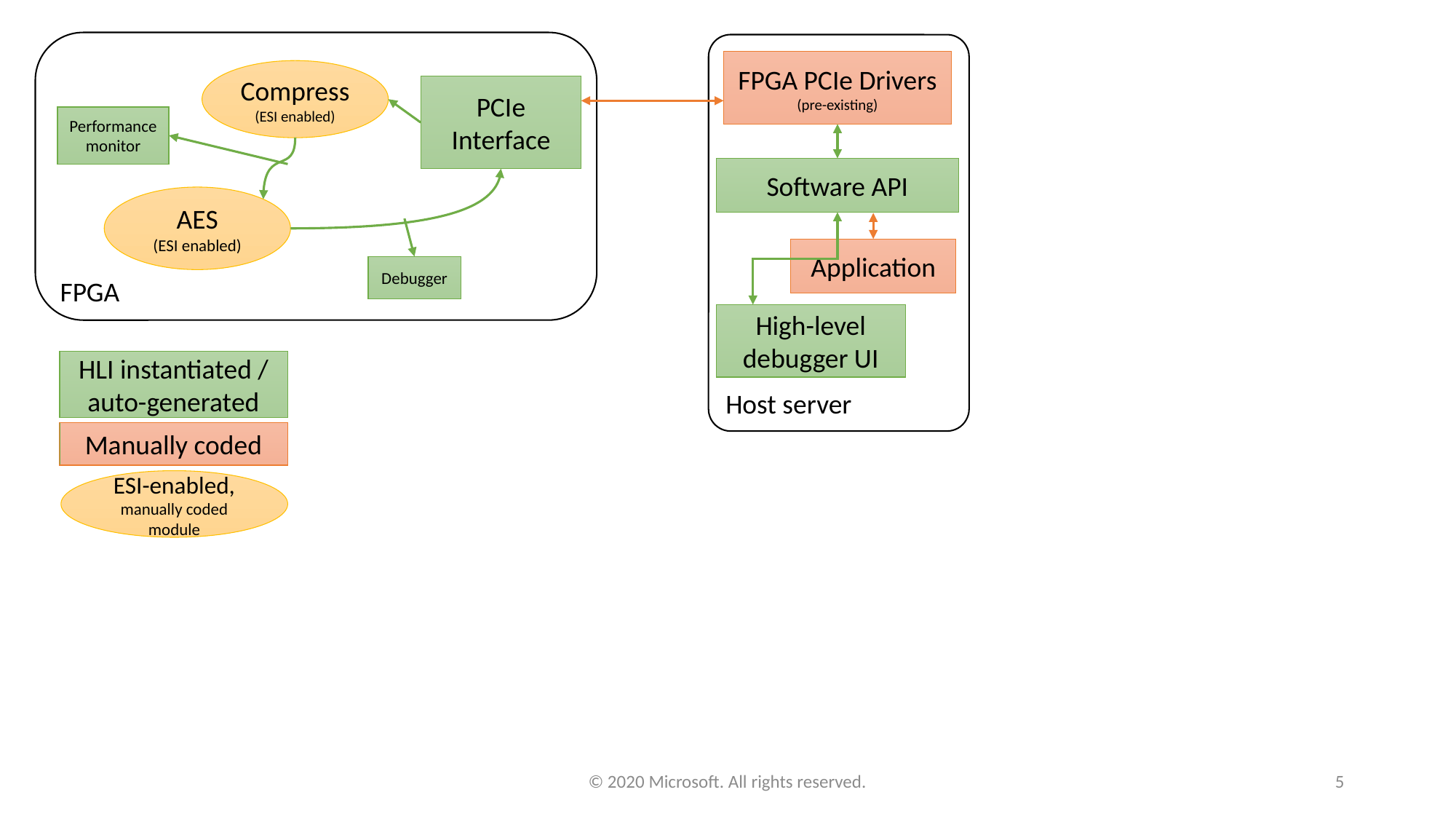

FPGA
Host server
FPGA PCIe Drivers
(pre-existing)
Compress
(ESI enabled)
PCIe Interface
Performance monitor
Software API
AES
(ESI enabled)
Application
Debugger
High-level debugger UI
HLI instantiated / auto-generated
Manually coded
ESI-enabled,
manually coded module
© 2020 Microsoft. All rights reserved.
5